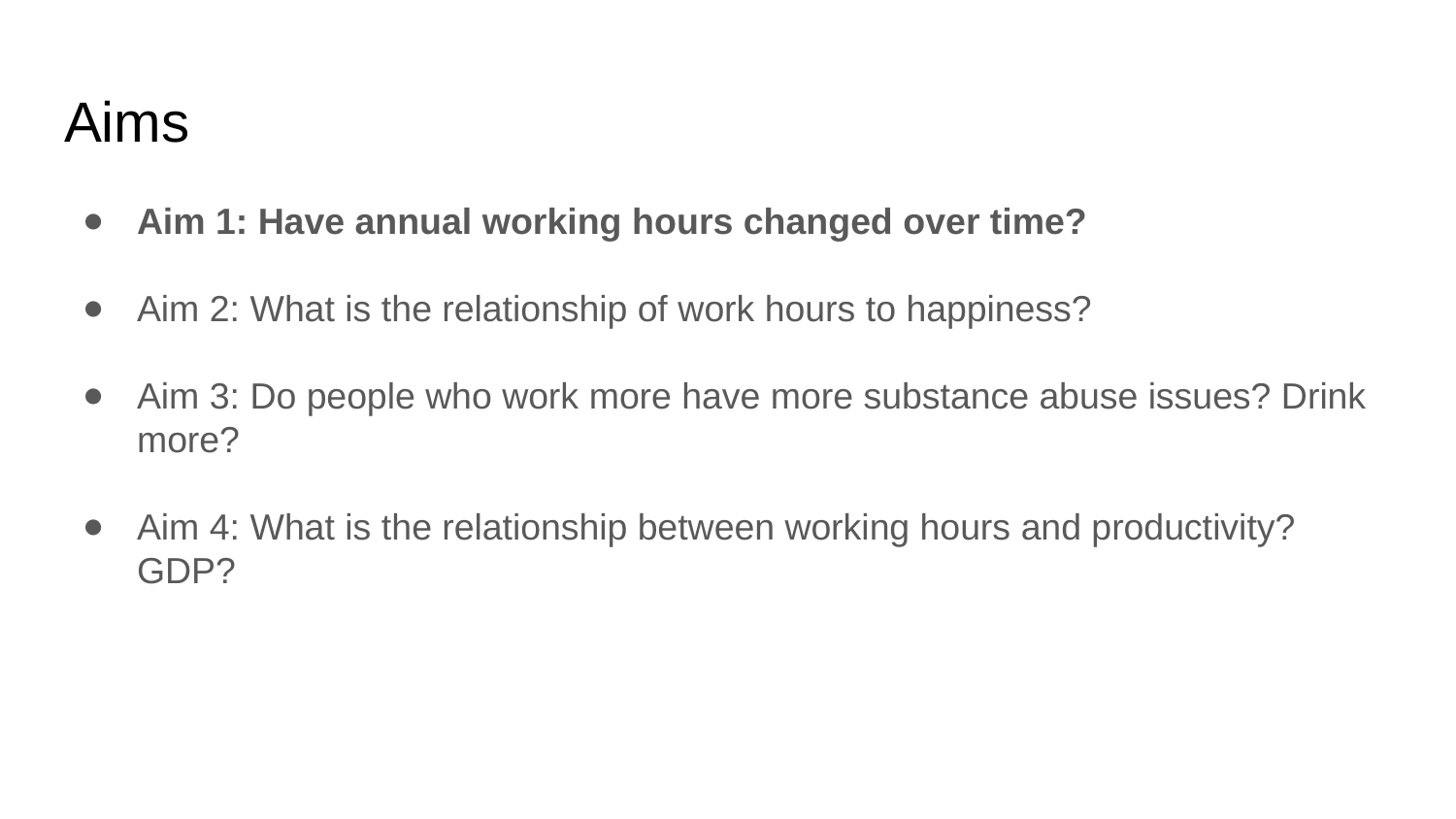

# Aims
Aim 1: Have annual working hours changed over time?

Aim 2: What is the relationship of work hours to happiness?

Aim 3: Do people who work more have more substance abuse issues? Drink more?

Aim 4: What is the relationship between working hours and productivity? GDP?